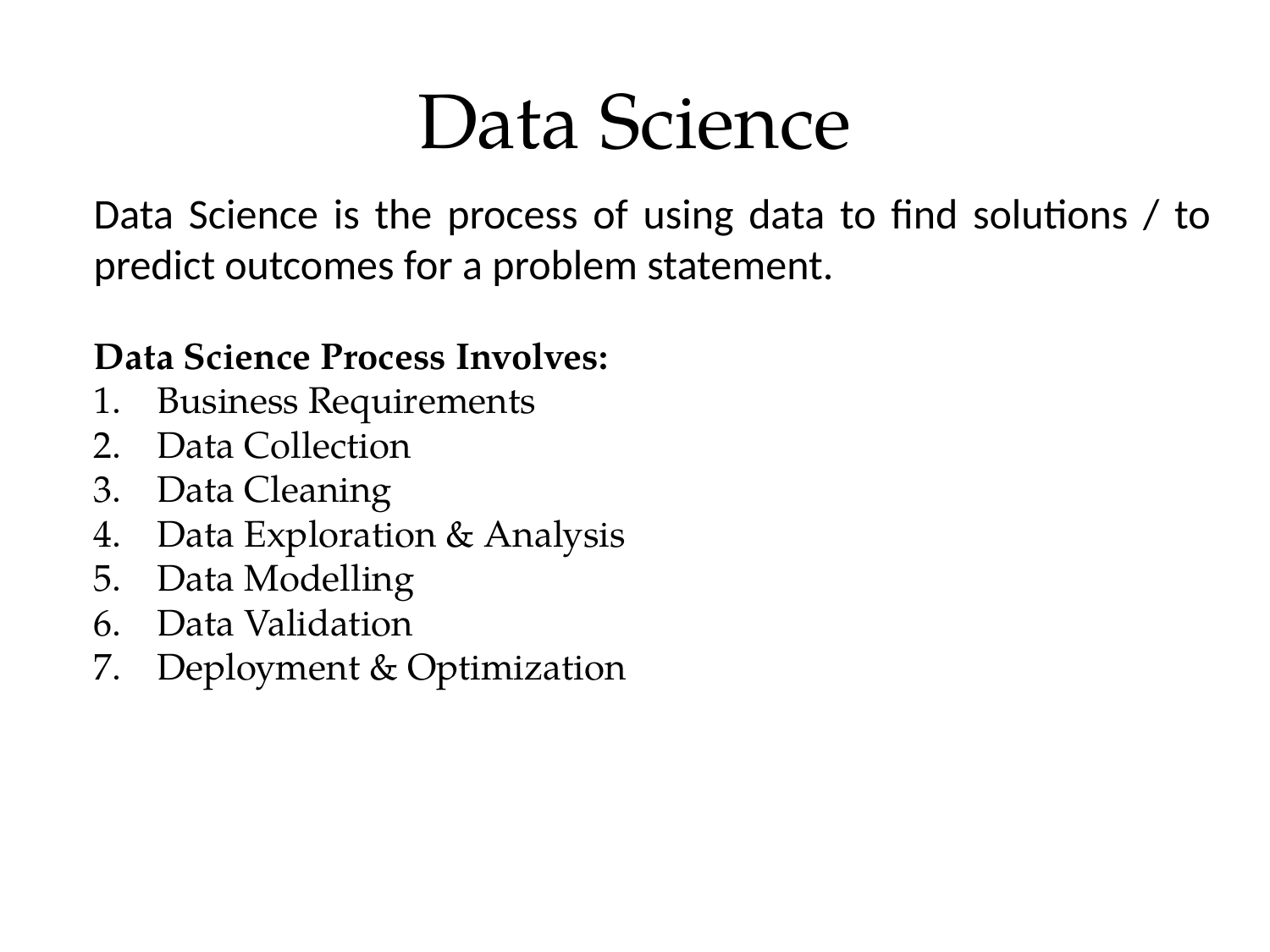

# Data Science
Data Science is the process of using data to find solutions / to predict outcomes for a problem statement.

Data Science Process Involves:
Business Requirements
Data Collection
Data Cleaning
Data Exploration & Analysis
Data Modelling
Data Validation
Deployment & Optimization